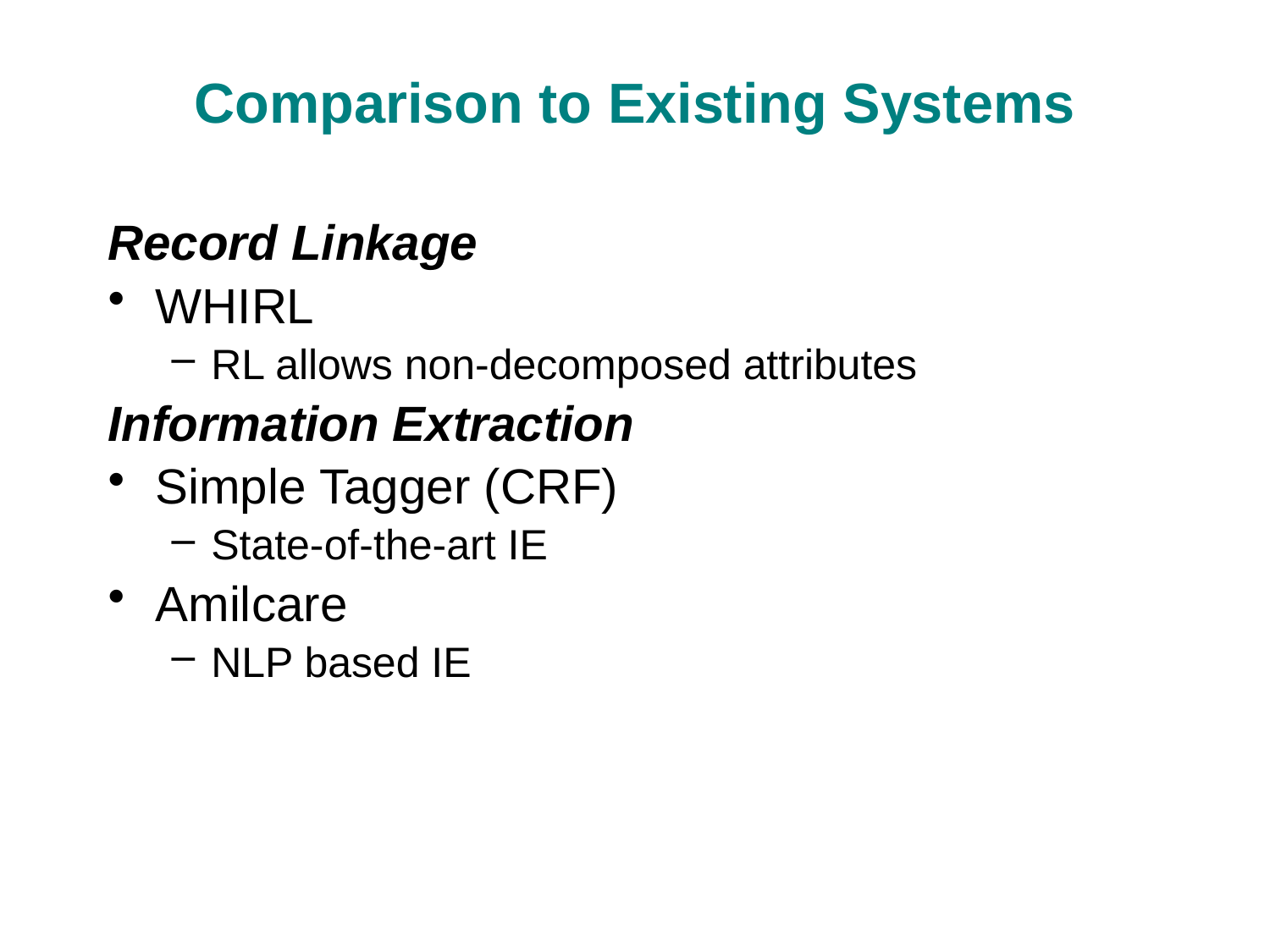

# Comparison to Existing Systems
Record Linkage
WHIRL
RL allows non-decomposed attributes
Information Extraction
Simple Tagger (CRF)
State-of-the-art IE
Amilcare
NLP based IE